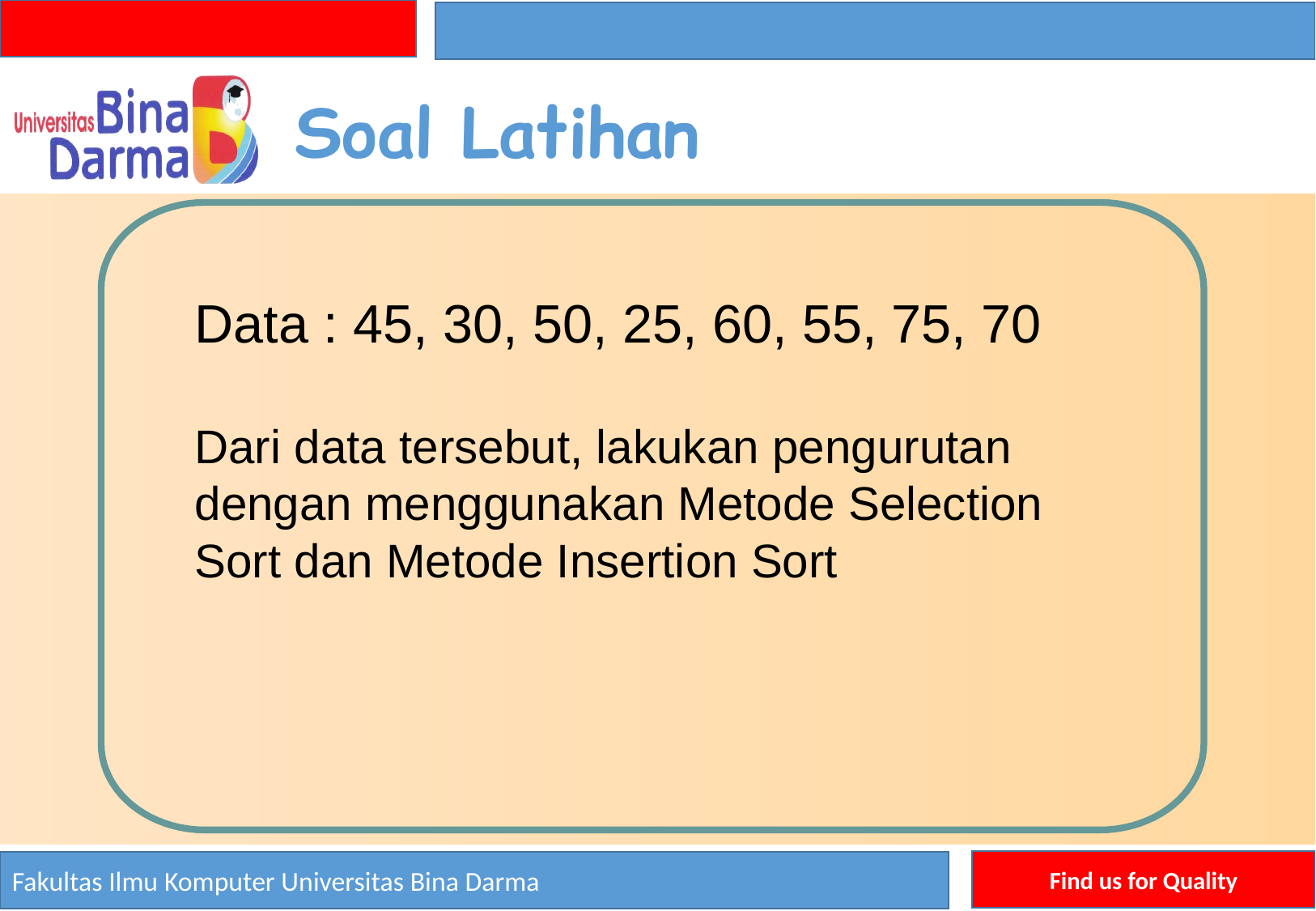

Soal Latihan

Data : 45, 30, 50, 25, 60, 55, 75, 70

Dari data tersebut, lakukan pengurutan dengan menggunakan Metode Selection Sort dan Metode Insertion Sort